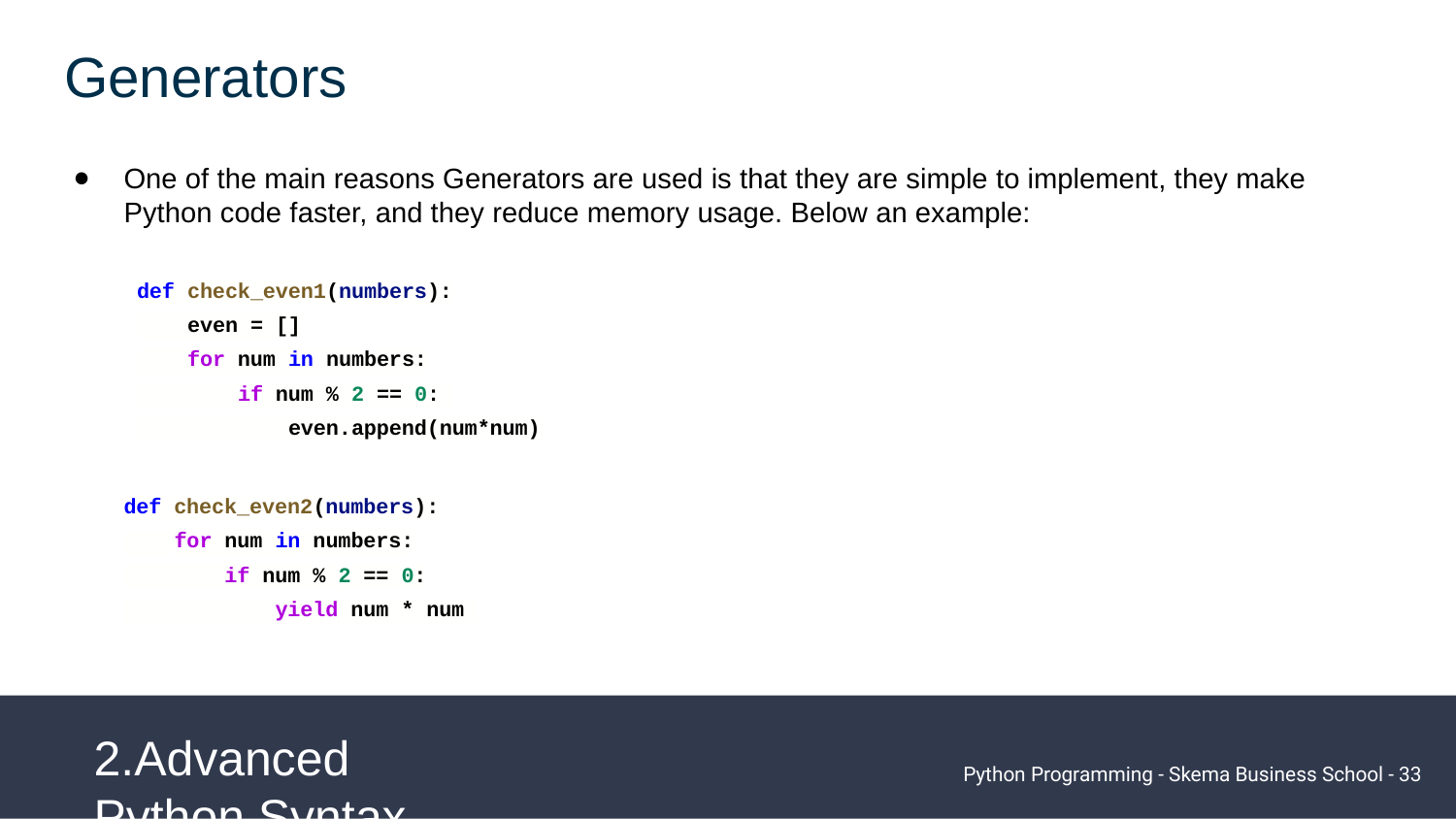

Generators

One of the main reasons Generators are used is that they are simple to implement, they make Python code faster, and they reduce memory usage. Below an example:
def check_even1(numbers):
    even = []
    for num in numbers:
        if num % 2 == 0:
            even.append(num*num)
def check_even2(numbers):
    for num in numbers:
        if num % 2 == 0:
            yield num * num
2.Advanced Python Syntax
Python Programming - Skema Business School - 33